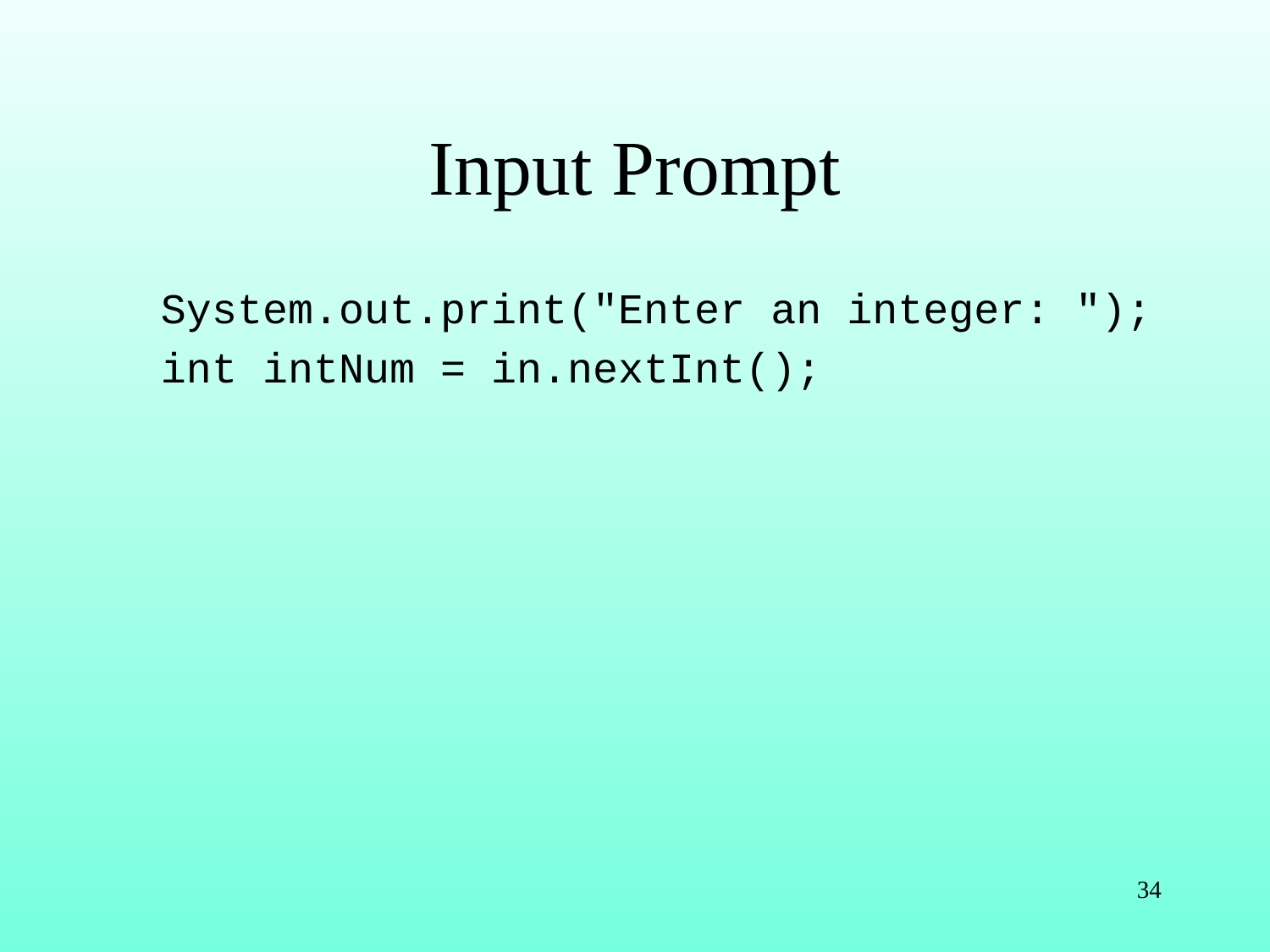

# Input Prompt
System.out.print("Enter an integer: ");
int intNum = in.nextInt();
34